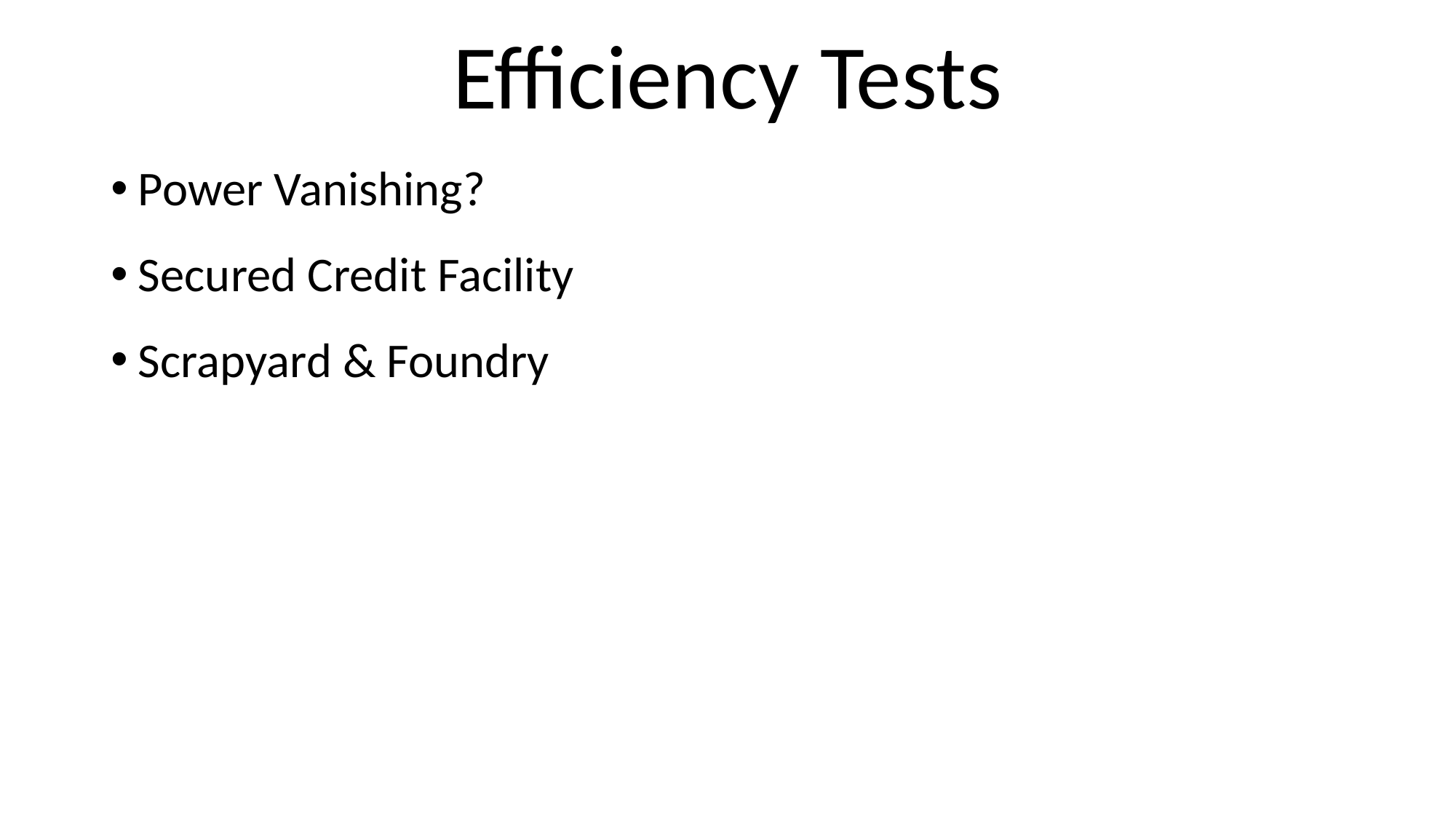

# Efficiency Tests
Power Vanishing?
Secured Credit Facility
Scrapyard & Foundry